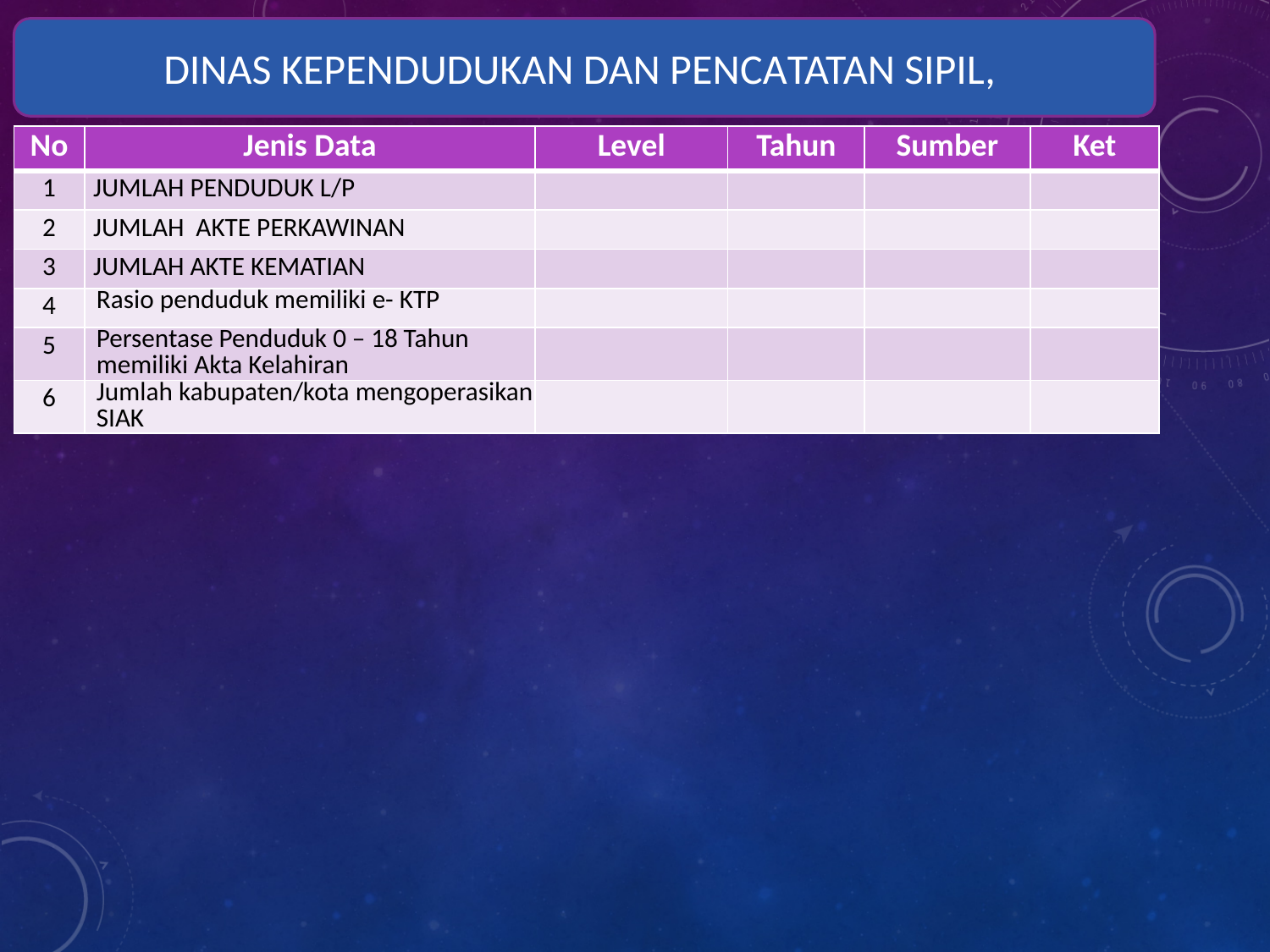

DINAS KEPENDUDUKAN DAN PENCATATAN SIPIL,
| No | Jenis Data | Level | Tahun | Sumber | Ket |
| --- | --- | --- | --- | --- | --- |
| 1 | JUMLAH PENDUDUK L/P |  |  |  |  |
| 2 | JUMLAH AKTE PERKAWINAN |  |  |  |  |
| 3 | JUMLAH AKTE KEMATIAN |  |  |  |  |
| 4 | Rasio penduduk memiliki e- KTP |  |  |  |  |
| 5 | Persentase Penduduk 0 – 18 Tahun memiliki Akta Kelahiran |  |  |  |  |
| 6 | Jumlah kabupaten/kota mengoperasikan SIAK |  |  |  |  |